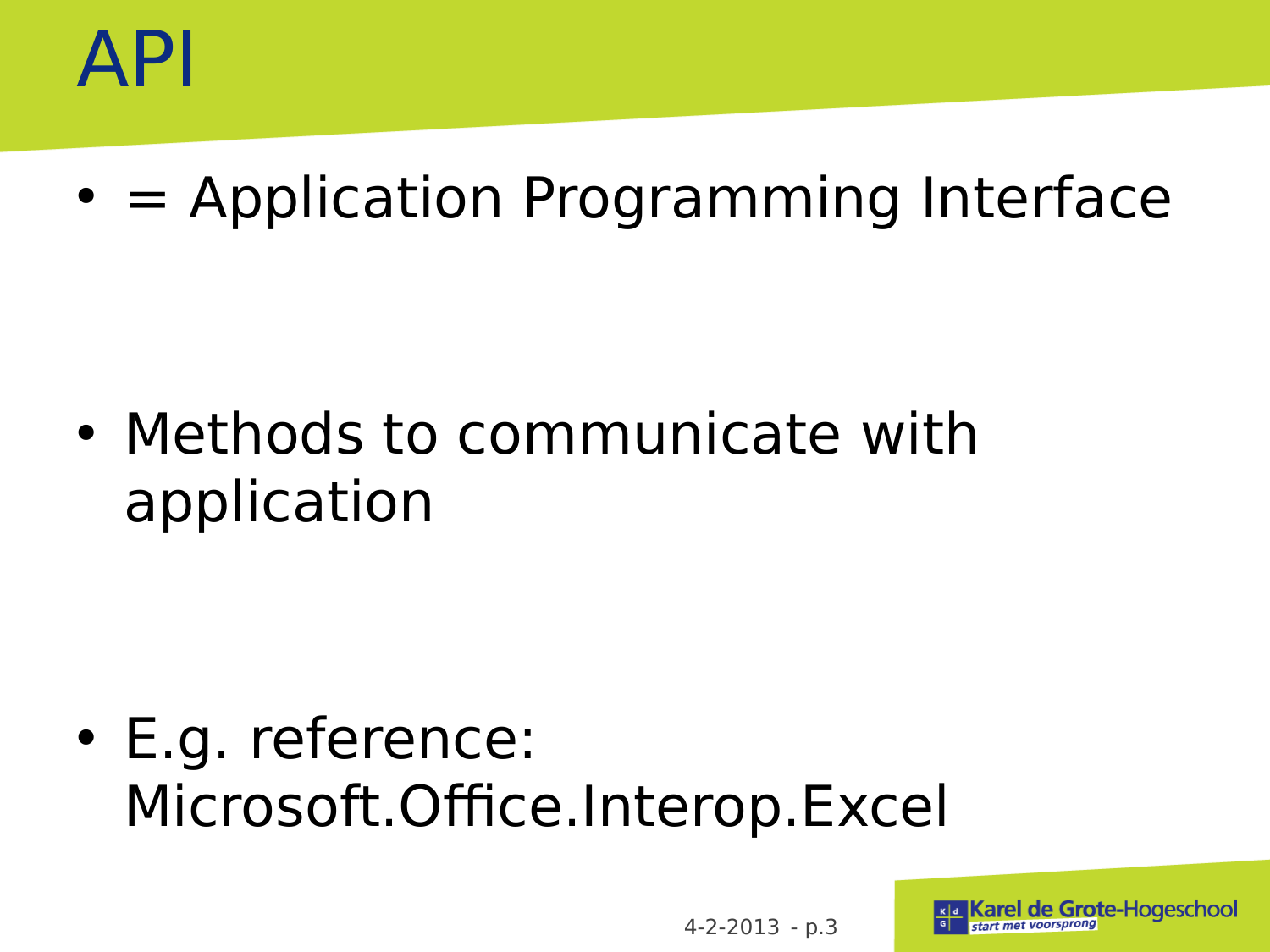

# API
= Application Programming Interface

Methods to communicate with application

E.g. reference: Microsoft.Office.Interop.Excel

4-2-2013
- p.3